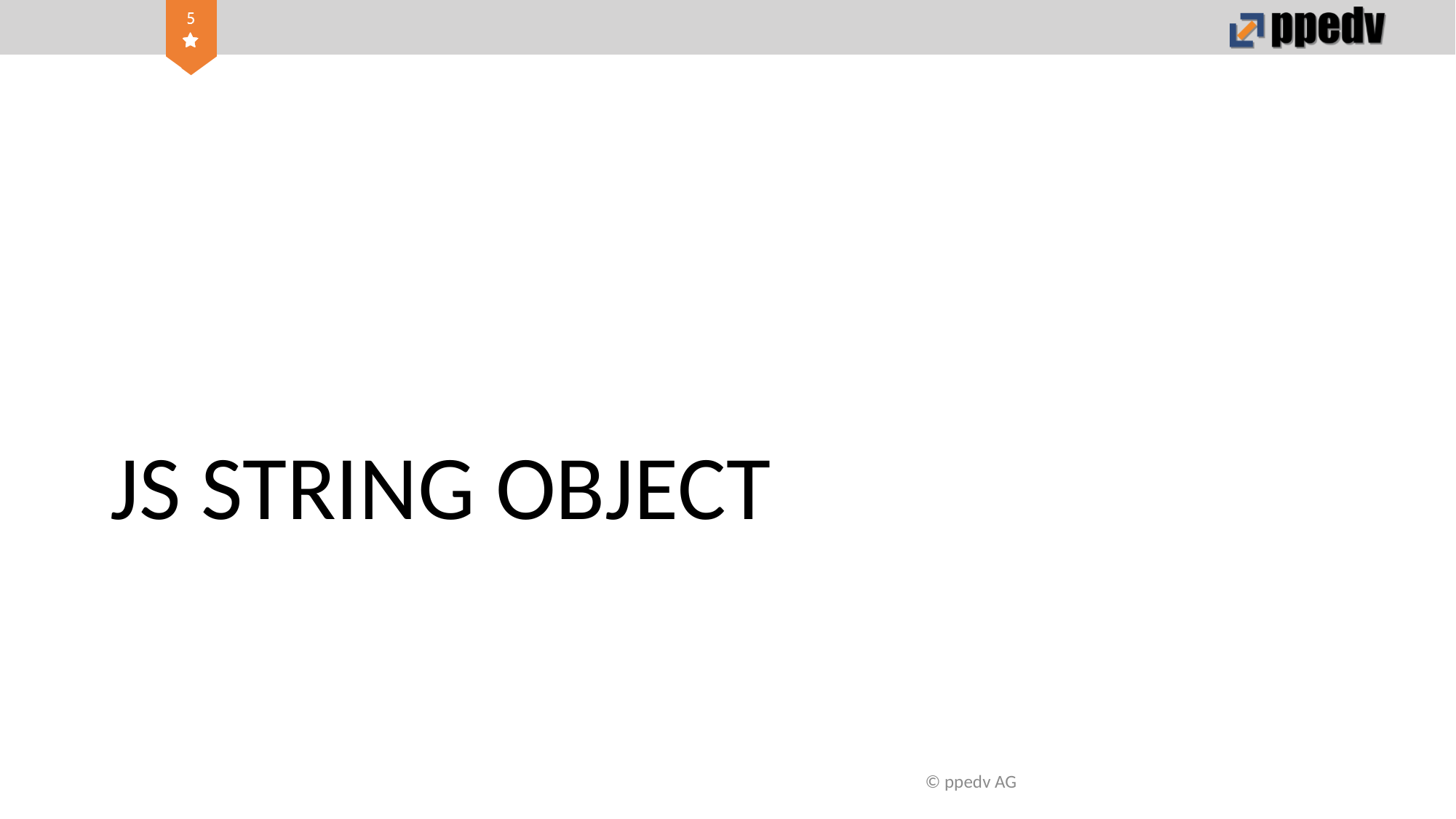

# JS STRING OBJECT

© ppedv AG